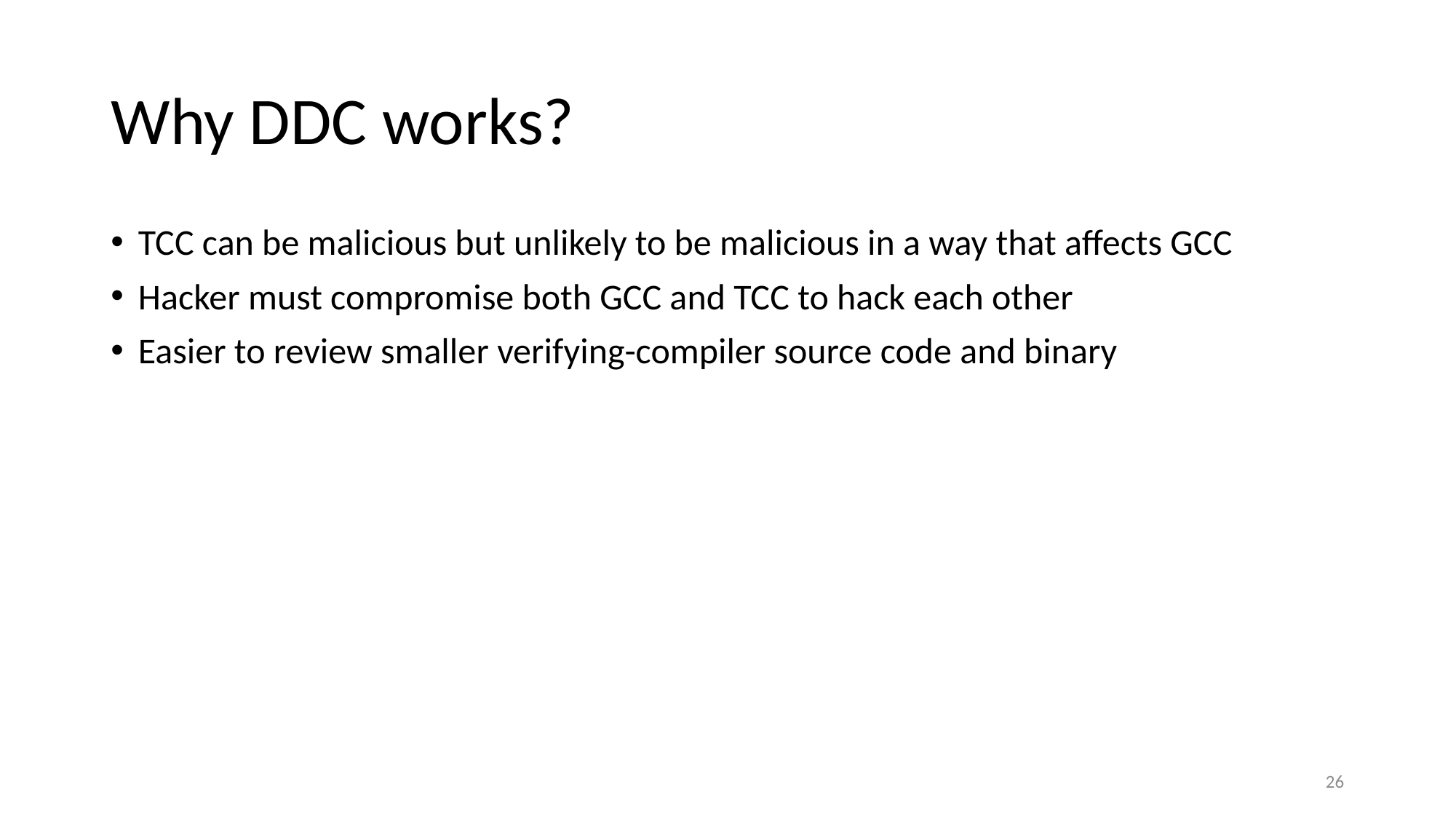

# Why DDC works?
TCC can be malicious but unlikely to be malicious in a way that affects GCC
Hacker must compromise both GCC and TCC to hack each other
Easier to review smaller verifying-compiler source code and binary
26